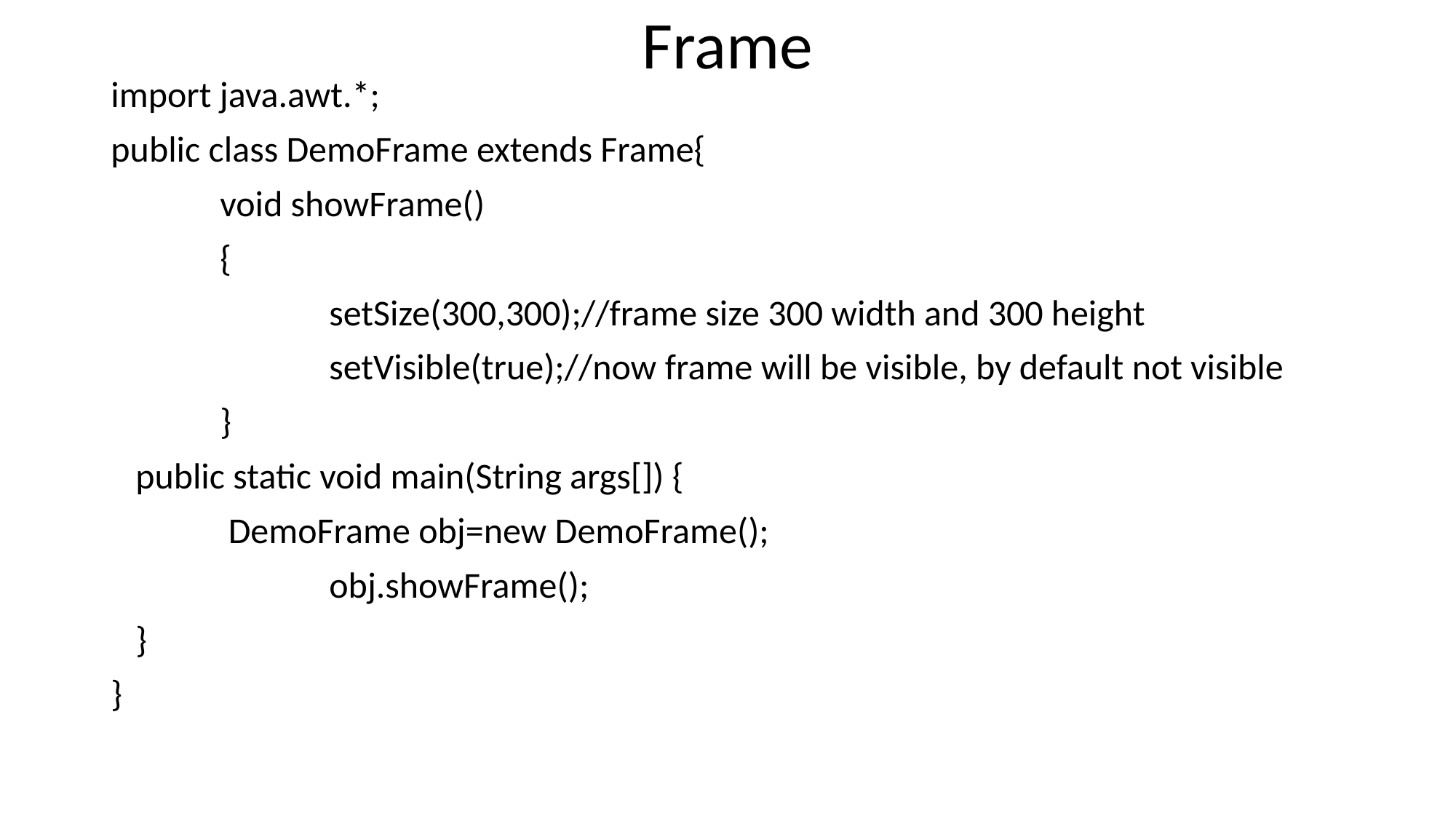

# Frame
import java.awt.*;
public class DemoFrame extends Frame{
	void showFrame()
	{
		setSize(300,300);//frame size 300 width and 300 height
		setVisible(true);//now frame will be visible, by default not visible
	}
   public static void main(String args[]) {
	 DemoFrame obj=new DemoFrame();
		obj.showFrame();
   }
}